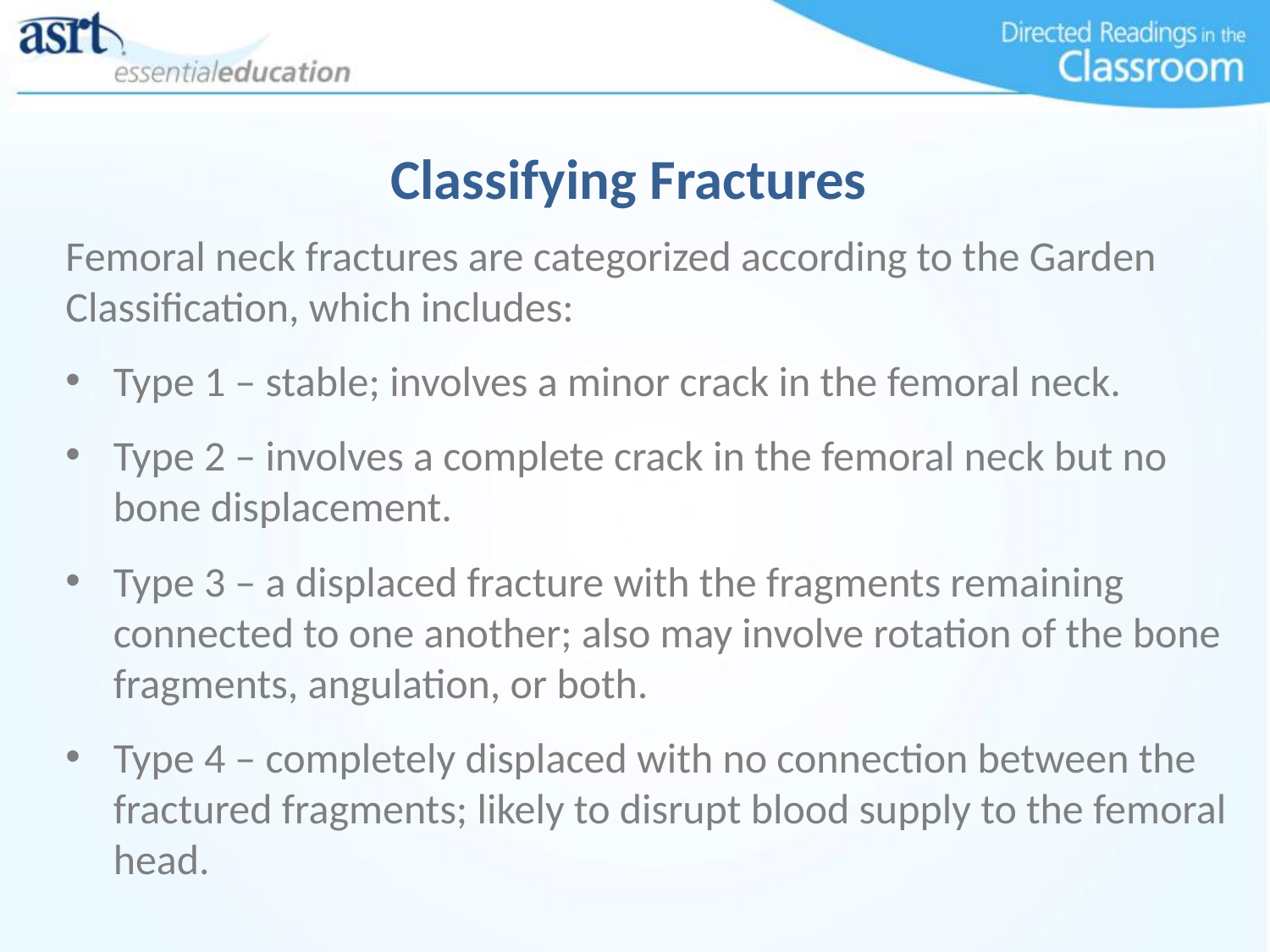

# Classifying Fractures
Femoral neck fractures are categorized according to the Garden Classification, which includes:
Type 1 – stable; involves a minor crack in the femoral neck.
Type 2 – involves a complete crack in the femoral neck but no bone displacement.
Type 3 – a displaced fracture with the fragments remaining connected to one another; also may involve rotation of the bone fragments, angulation, or both.
Type 4 – completely displaced with no connection between the fractured fragments; likely to disrupt blood supply to the femoral head.